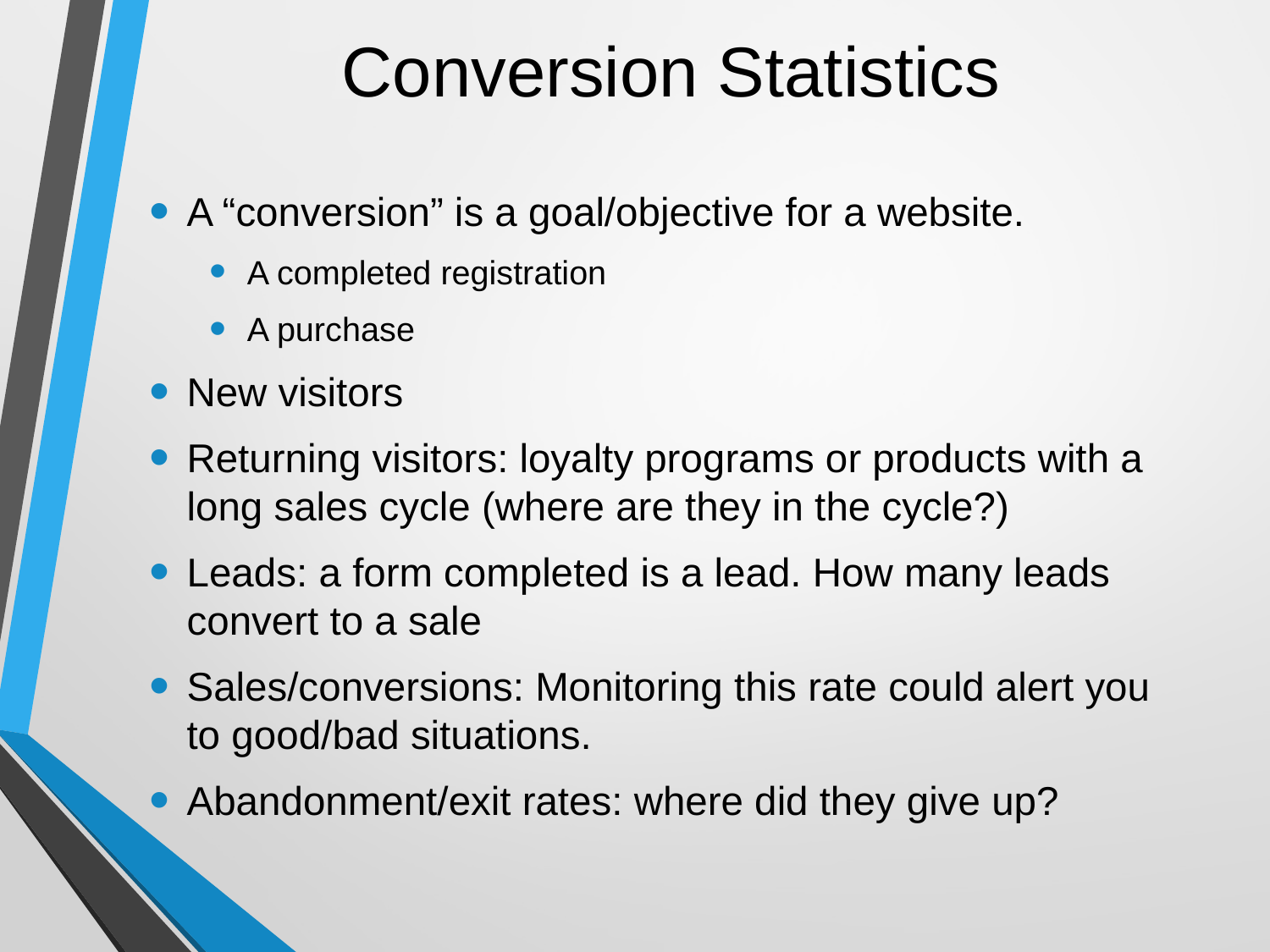

# Conversion Statistics
A “conversion” is a goal/objective for a website.
A completed registration
A purchase
New visitors
Returning visitors: loyalty programs or products with a long sales cycle (where are they in the cycle?)
Leads: a form completed is a lead. How many leads convert to a sale
Sales/conversions: Monitoring this rate could alert you to good/bad situations.
Abandonment/exit rates: where did they give up?